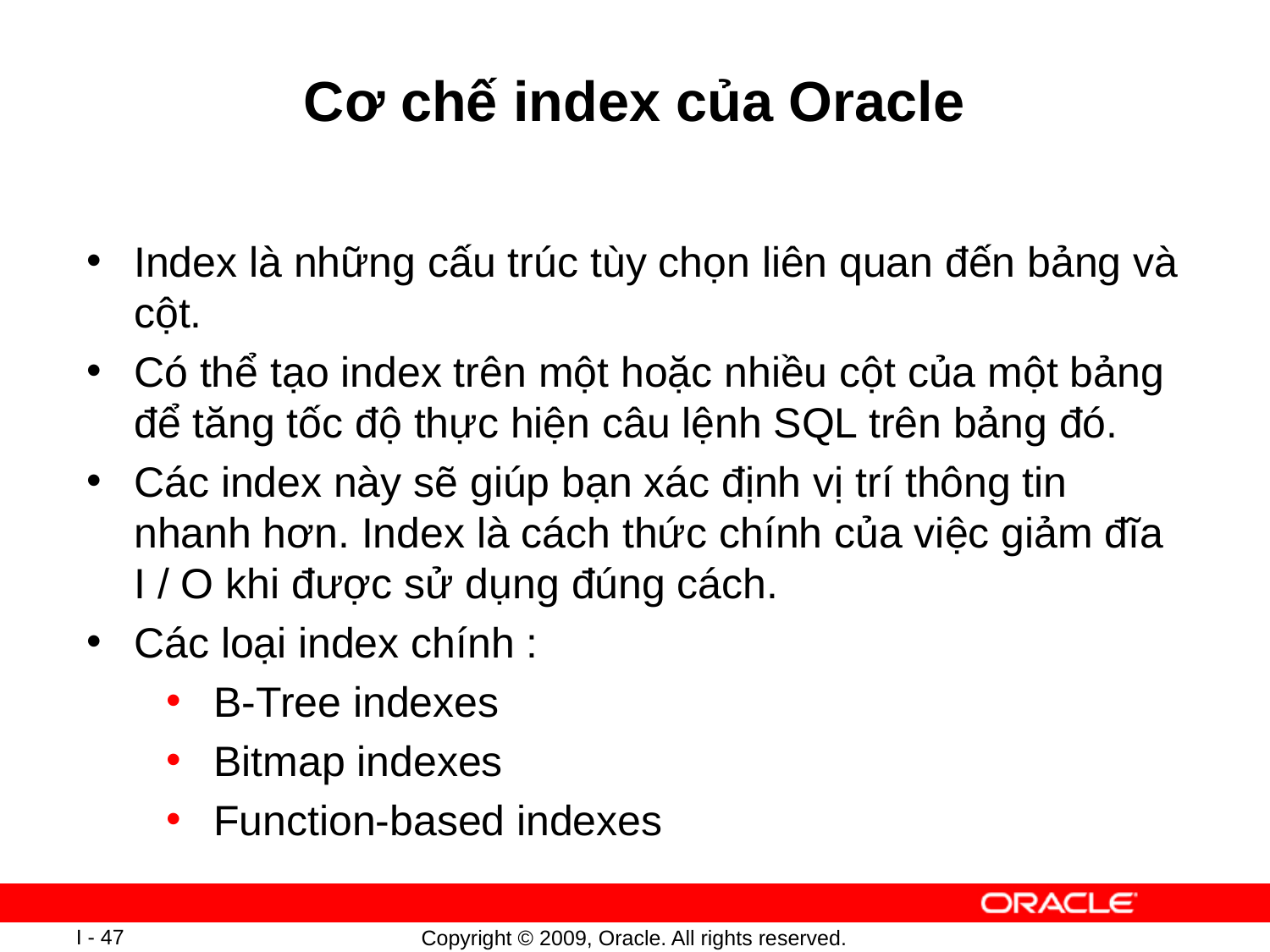

# Cơ chế index của Oracle
Index là những cấu trúc tùy chọn liên quan đến bảng và cột.
Có thể tạo index trên một hoặc nhiều cột của một bảng để tăng tốc độ thực hiện câu lệnh SQL trên bảng đó.
Các index này sẽ giúp bạn xác định vị trí thông tin nhanh hơn. Index là cách thức chính của việc giảm đĩa I / O khi được sử dụng đúng cách.
Các loại index chính :
B-Tree indexes
Bitmap indexes
Function-based indexes